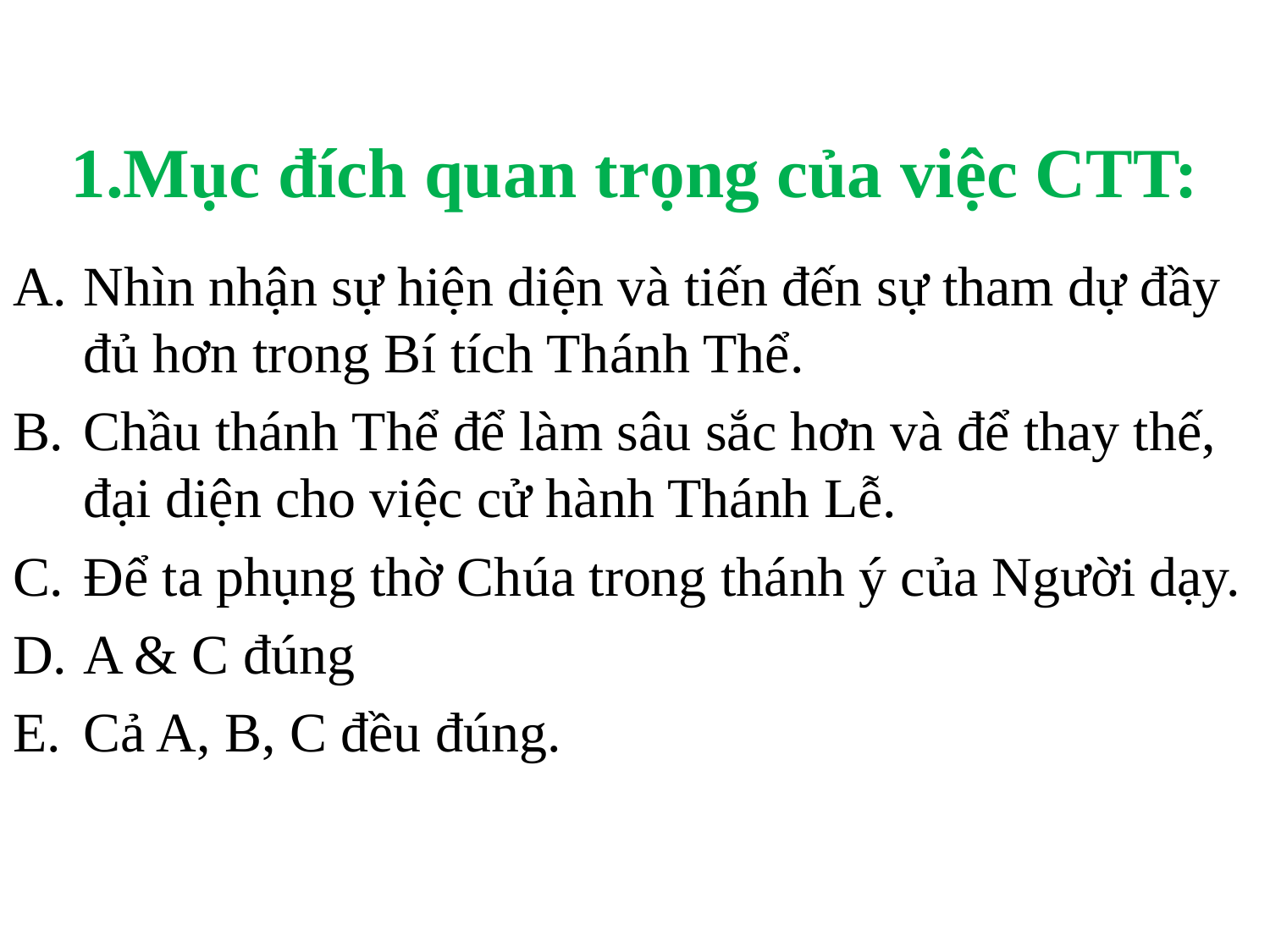

# 1.Mục đích quan trọng của việc CTT:
Nhìn nhận sự hiện diện và tiến đến sự tham dự đầy đủ hơn trong Bí tích Thánh Thể.
Chầu thánh Thể để làm sâu sắc hơn và để thay thế, đại diện cho việc cử hành Thánh Lễ.
Để ta phụng thờ Chúa trong thánh ý của Người dạy.
A & C đúng
Cả A, B, C đều đúng.